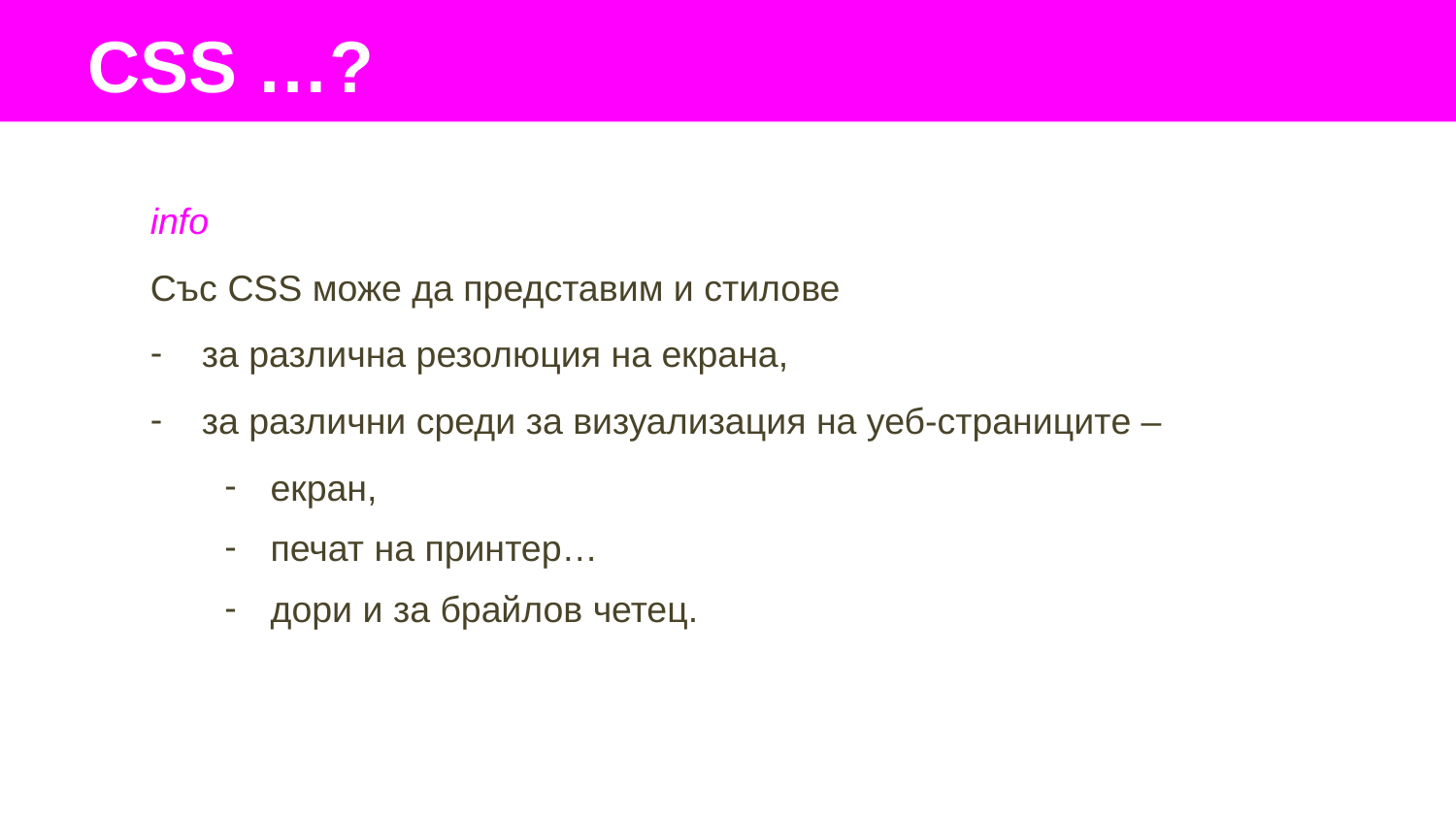

CSS …?
info
Със CSS може да представим и стилове
за различна резолюция на екрана,
за различни среди за визуализация на уеб-страницитe –
екран,
печат на принтер…
дори и за брайлов четец.